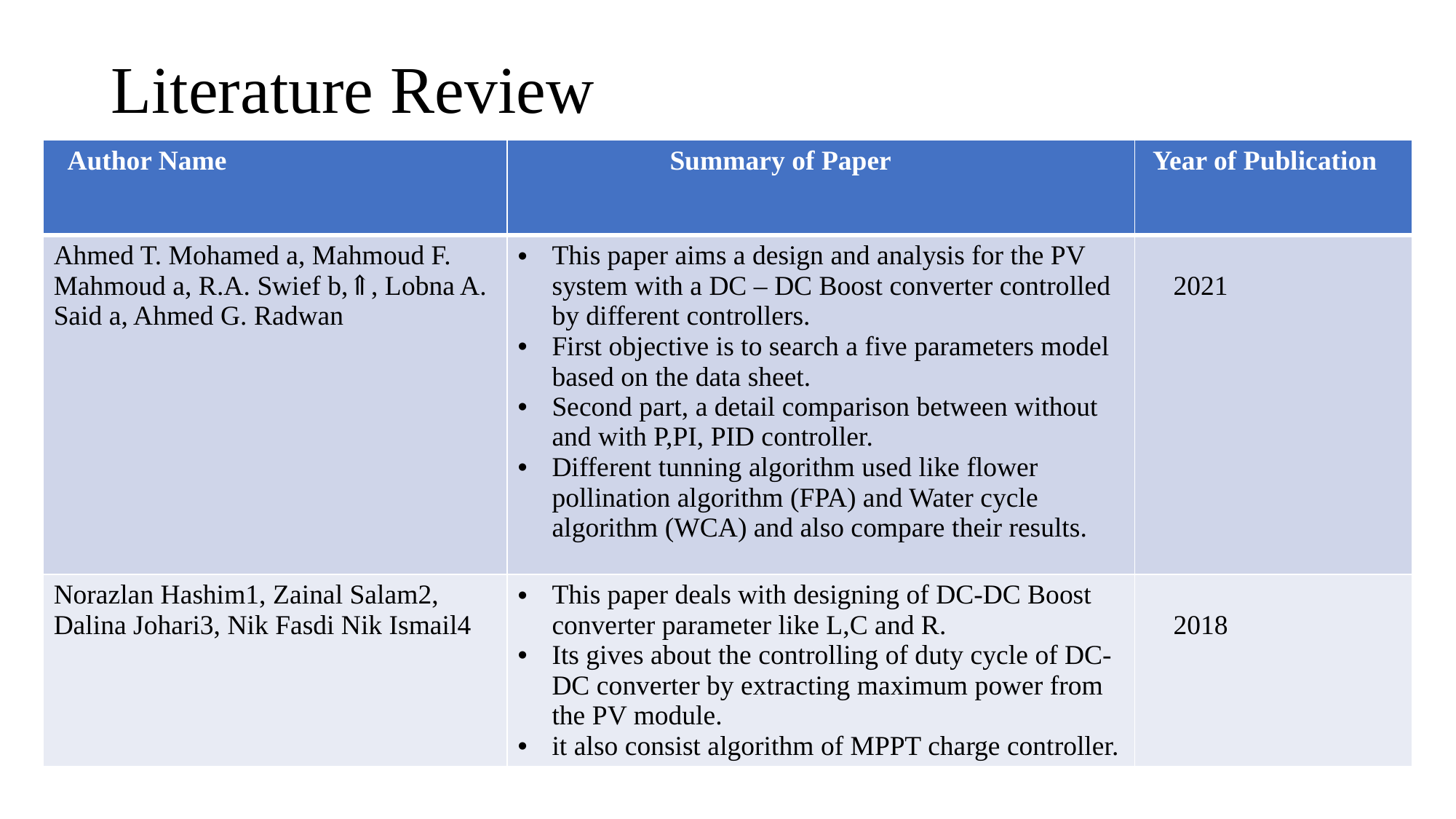

# Literature Review
| Author Name | Summary of Paper | Year of Publication |
| --- | --- | --- |
| Ahmed T. Mohamed a, Mahmoud F. Mahmoud a, R.A. Swief b,⇑, Lobna A. Said a, Ahmed G. Radwan | This paper aims a design and analysis for the PV system with a DC – DC Boost converter controlled by different controllers. First objective is to search a five parameters model based on the data sheet. Second part, a detail comparison between without and with P,PI, PID controller. Different tunning algorithm used like flower pollination algorithm (FPA) and Water cycle algorithm (WCA) and also compare their results. | 2021 |
| Norazlan Hashim1, Zainal Salam2, Dalina Johari3, Nik Fasdi Nik Ismail4 | This paper deals with designing of DC-DC Boost converter parameter like L,C and R. Its gives about the controlling of duty cycle of DC-DC converter by extracting maximum power from the PV module. it also consist algorithm of MPPT charge controller. | 2018 |